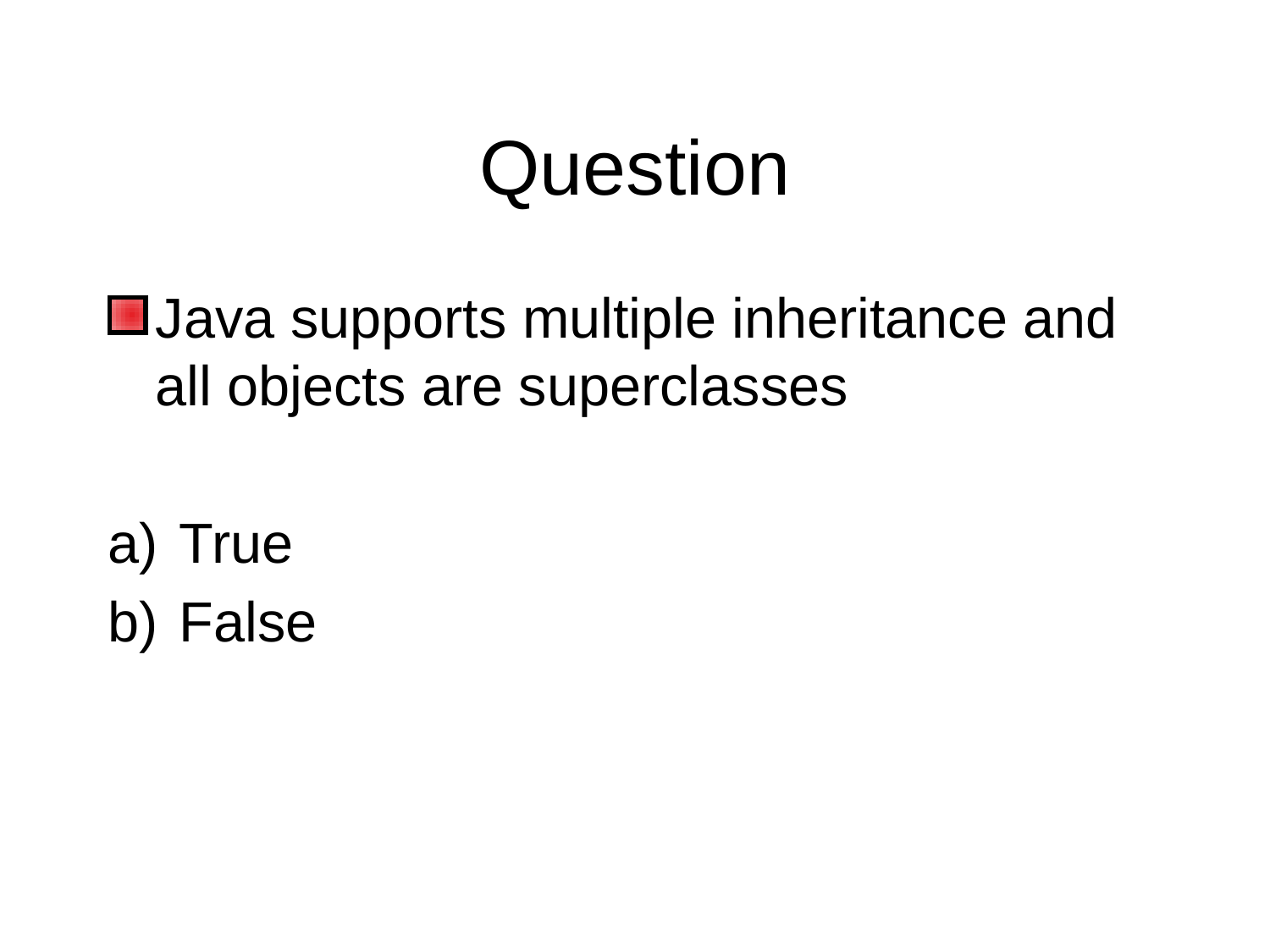

# Question
Java supports multiple inheritance and all objects are superclasses

True
False